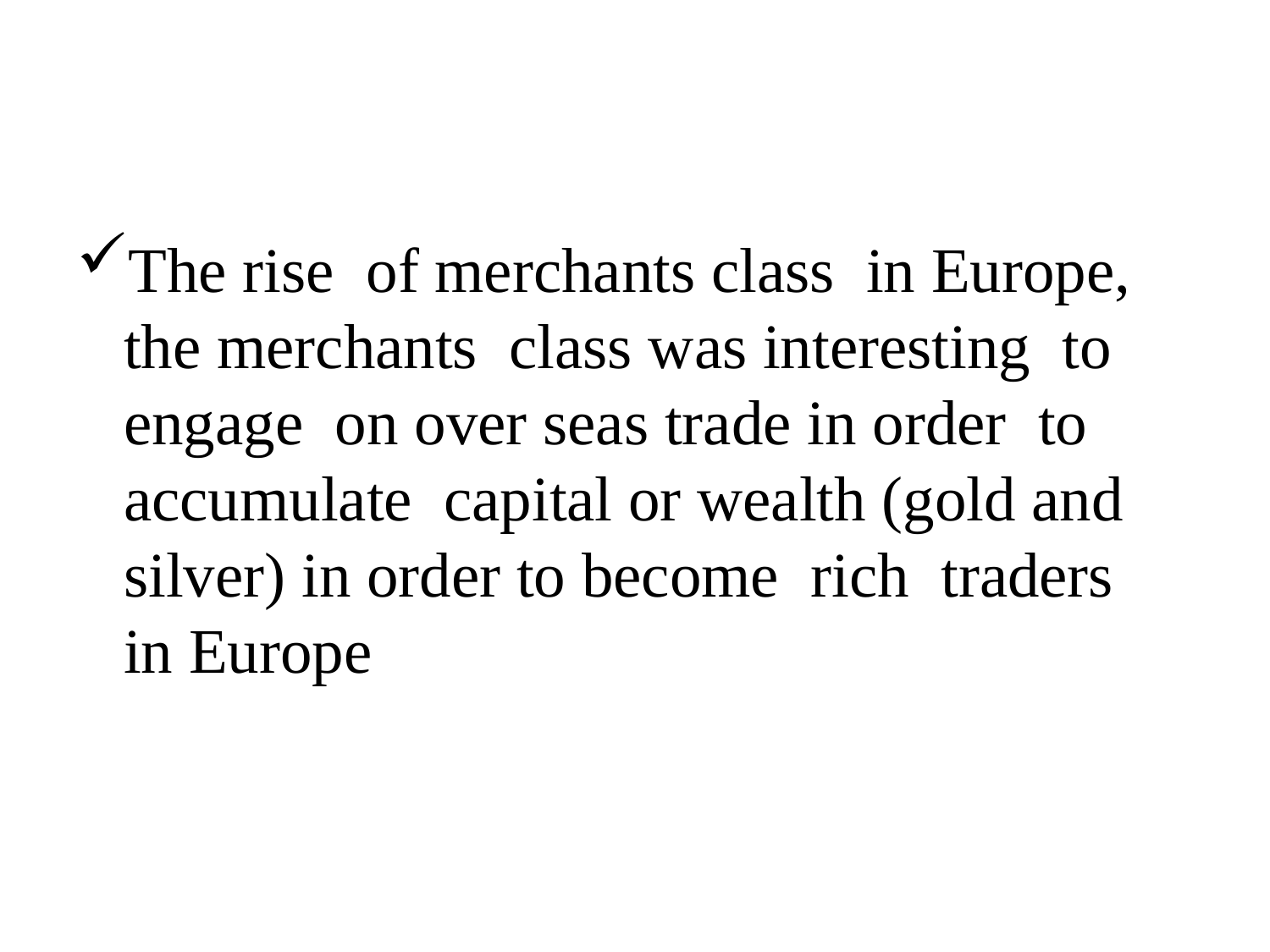

#
The rise  of merchants class  in Europe,  the merchants  class was interesting  to engage  on over seas trade in order  to accumulate  capital or wealth (gold and silver) in order to become  rich  traders  in Europe